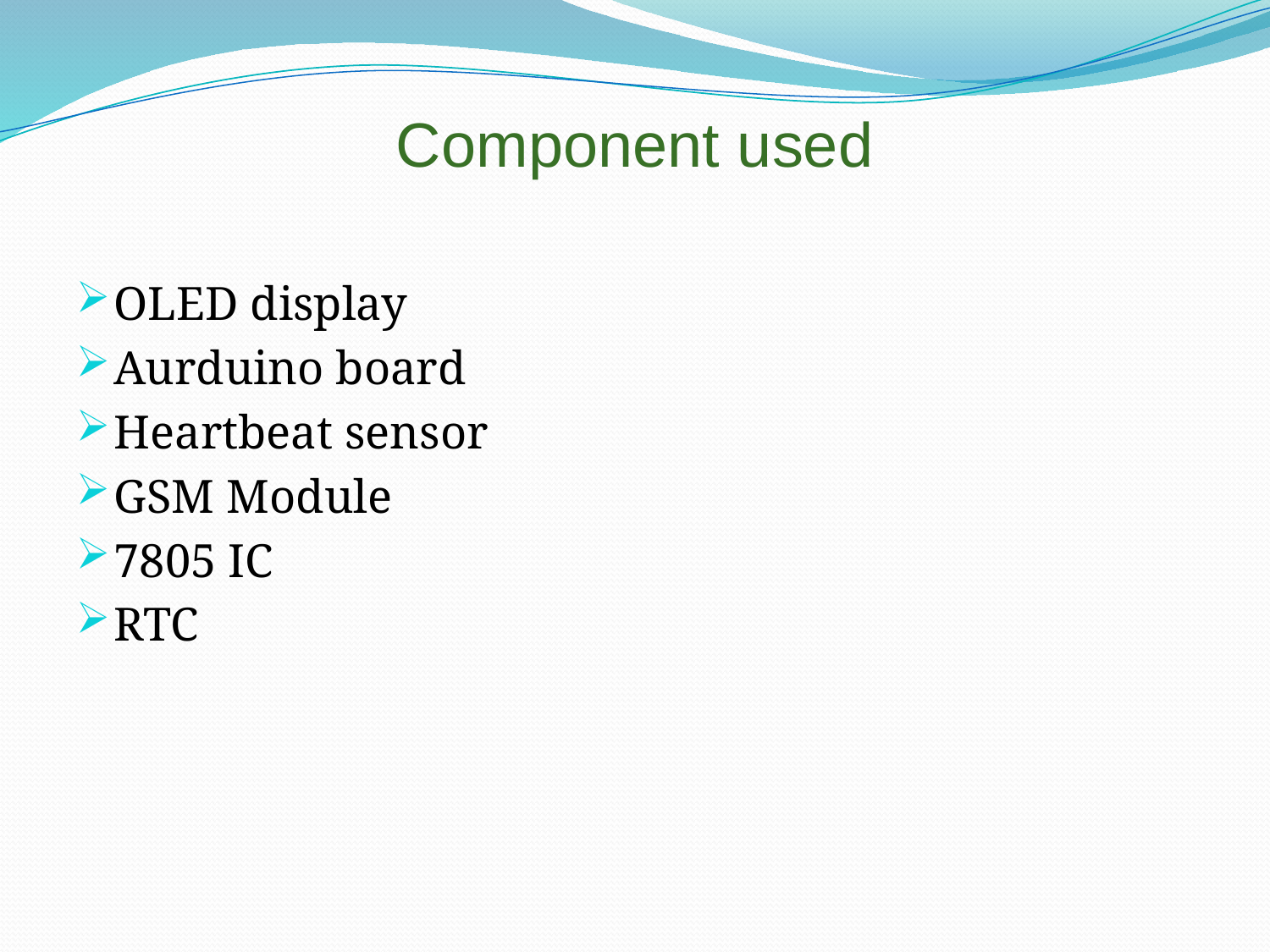

# Component used
OLED display
Aurduino board
Heartbeat sensor
GSM Module
7805 IC
RTC